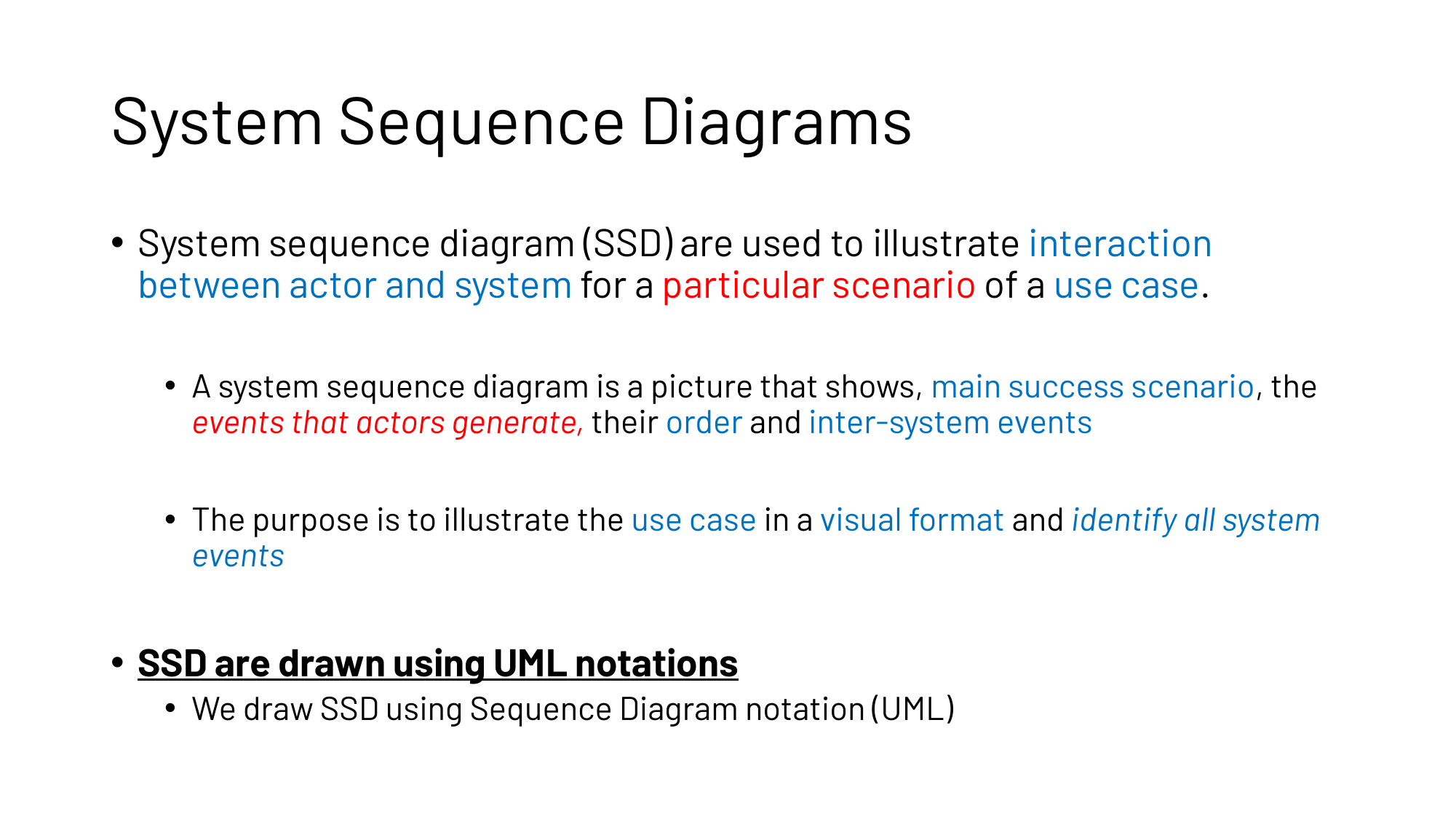

# System Sequence Diagrams
System sequence diagram (SSD) are used to illustrate interaction between actor and system for a particular scenario of a use case.

A system sequence diagram is a picture that shows, main success scenario, the events that actors generate, their order and inter-system events

The purpose is to illustrate the use case in a visual format and identify all system events

SSD are drawn using UML notations
We draw SSD using Sequence Diagram notation (UML)